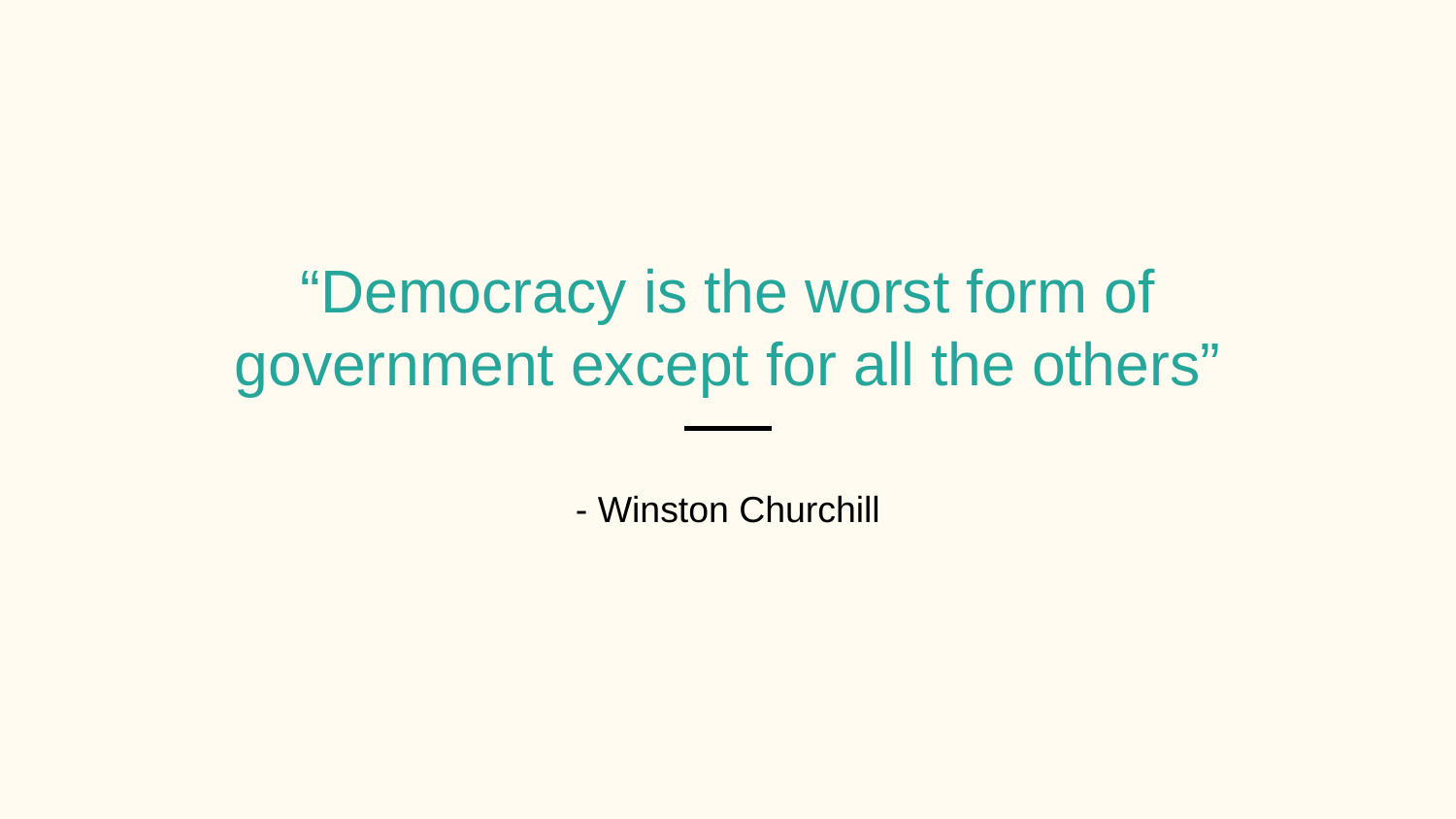

“Democracy is the worst form of government except for all the others”
- Winston Churchill